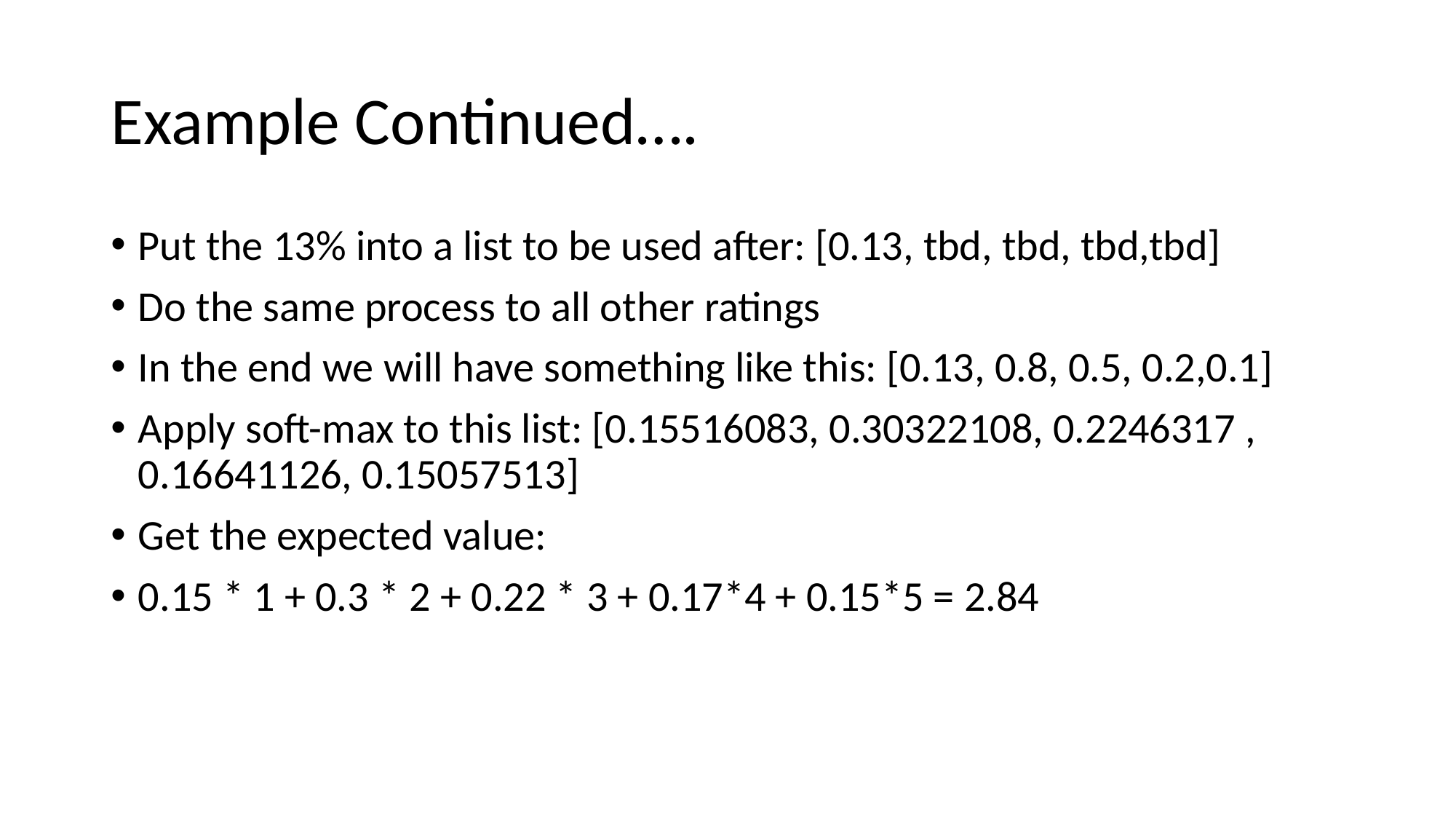

# Example Continued….
Put the 13% into a list to be used after: [0.13, tbd, tbd, tbd,tbd]
Do the same process to all other ratings
In the end we will have something like this: [0.13, 0.8, 0.5, 0.2,0.1]
Apply soft-max to this list: [0.15516083, 0.30322108, 0.2246317 , 0.16641126, 0.15057513]
Get the expected value:
0.15 * 1 + 0.3 * 2 + 0.22 * 3 + 0.17*4 + 0.15*5 = 2.84